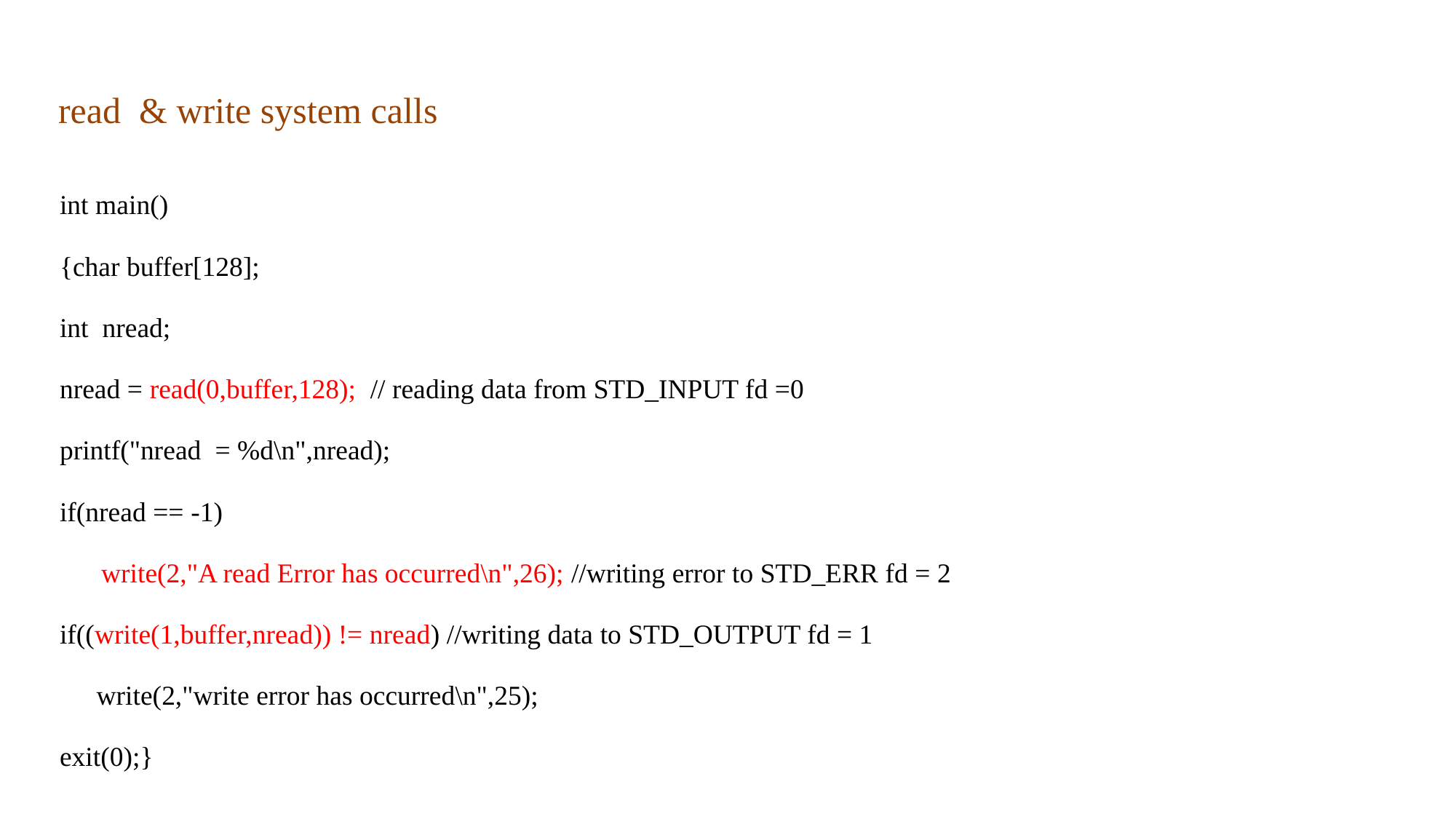

read  & write system calls
int main()
{char buffer[128];
int  nread;
nread = read(0,buffer,128);  // reading data from STD_INPUT fd =0
printf("nread  = %d\n",nread);
if(nread == -1)
      write(2,"A read Error has occurred\n",26); //writing error to STD_ERR fd = 2
if((write(1,buffer,nread)) != nread) //writing data to STD_OUTPUT fd = 1
	write(2,"write error has occurred\n",25);
exit(0);}